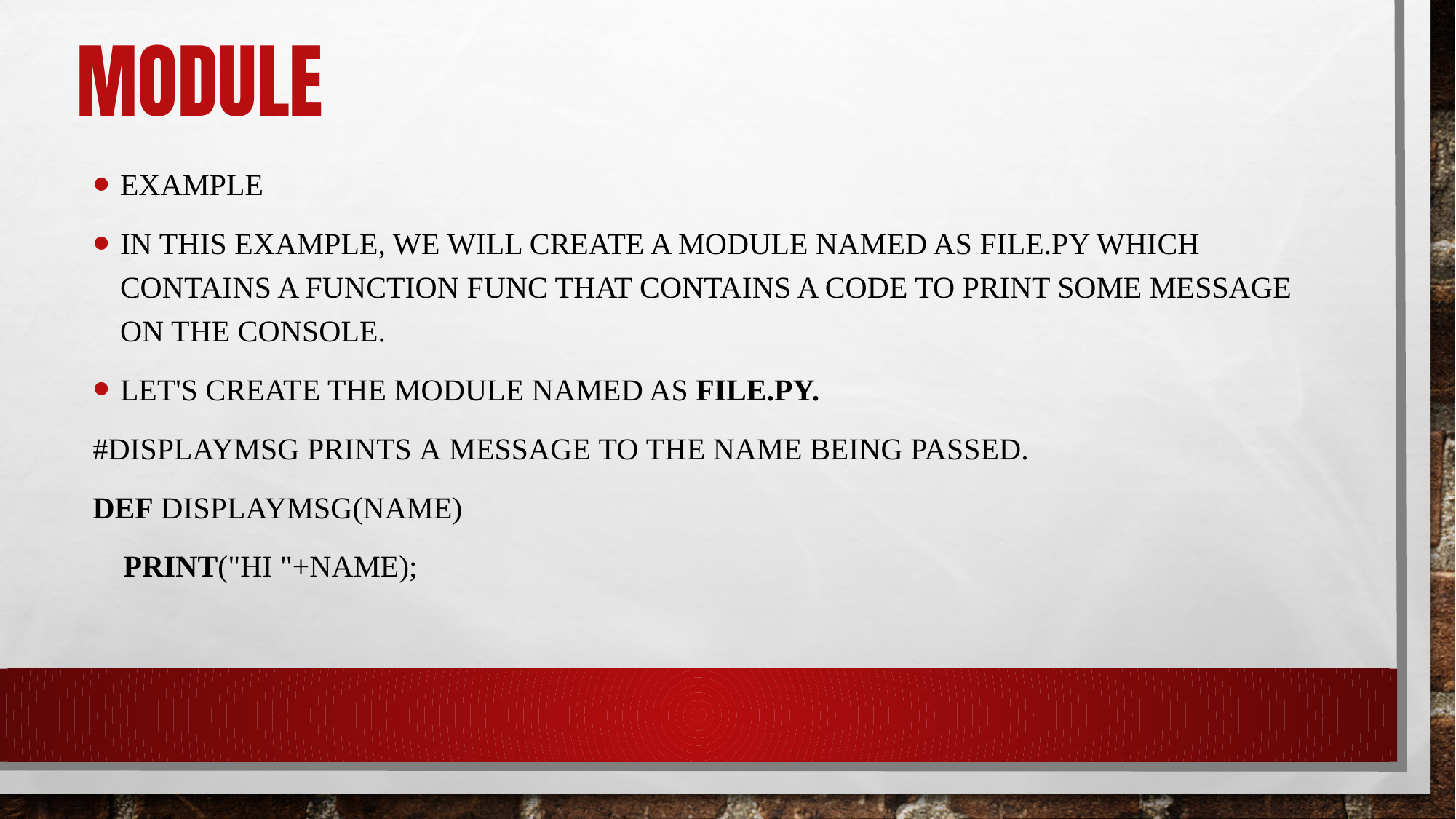

# MODULE
Example
In this example, we will create a module named as file.py which contains a function func that contains a code to print some message on the console.
Let's create the module named as file.py.
#displayMsg prints a message to the name being passed.
def displayMsg(name)
    print("Hi "+name);